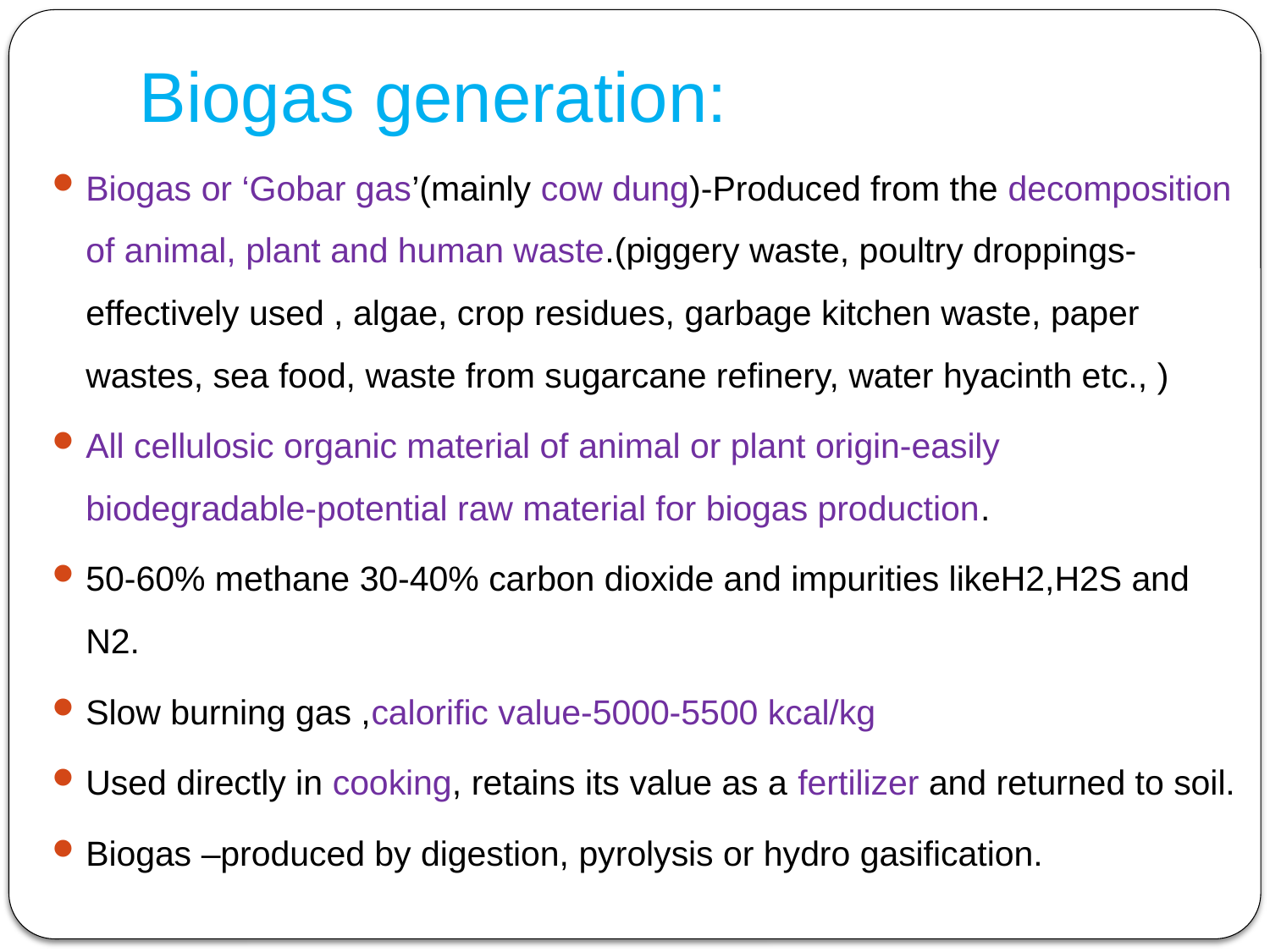

# Biogas generation:
Biogas or ‘Gobar gas’(mainly cow dung)-Produced from the decomposition of animal, plant and human waste.(piggery waste, poultry droppings-effectively used , algae, crop residues, garbage kitchen waste, paper wastes, sea food, waste from sugarcane refinery, water hyacinth etc., )
All cellulosic organic material of animal or plant origin-easily biodegradable-potential raw material for biogas production.
50-60% methane 30-40% carbon dioxide and impurities likeH2,H2S and N2.
Slow burning gas ,calorific value-5000-5500 kcal/kg
Used directly in cooking, retains its value as a fertilizer and returned to soil.
Biogas –produced by digestion, pyrolysis or hydro gasification.